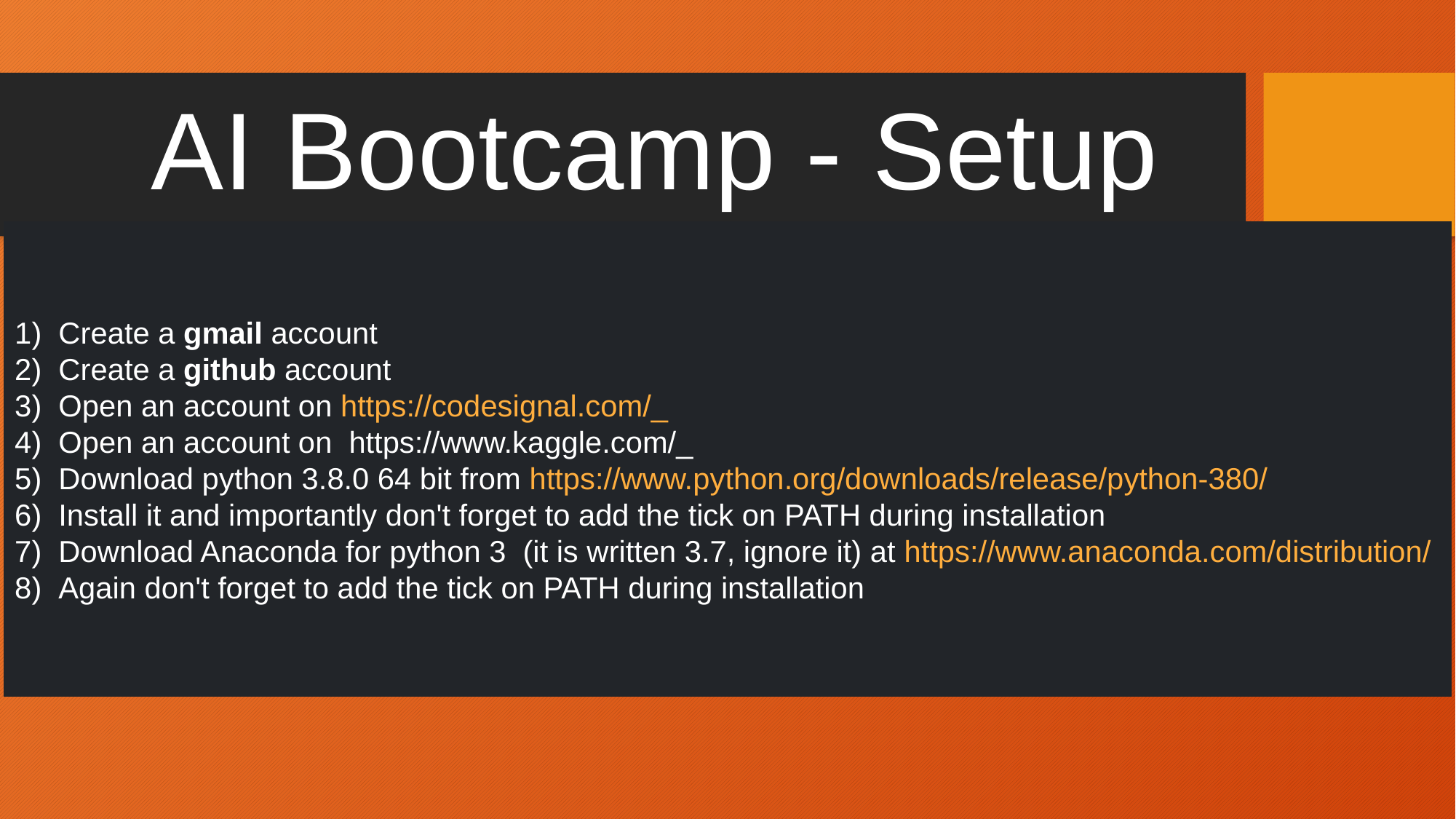

# AI Bootcamp - Setup
1)  Create a gmail account
2)  Create a github account
3)  Open an account on https://codesignal.com/_
4)  Open an account on  https://www.kaggle.com/_
5)  Download python 3.8.0 64 bit from https://www.python.org/downloads/release/python-380/
6)  Install it and importantly don't forget to add the tick on PATH during installation
7)  Download Anaconda for python 3  (it is written 3.7, ignore it) at https://www.anaconda.com/distribution/
8)  Again don't forget to add the tick on PATH during installation